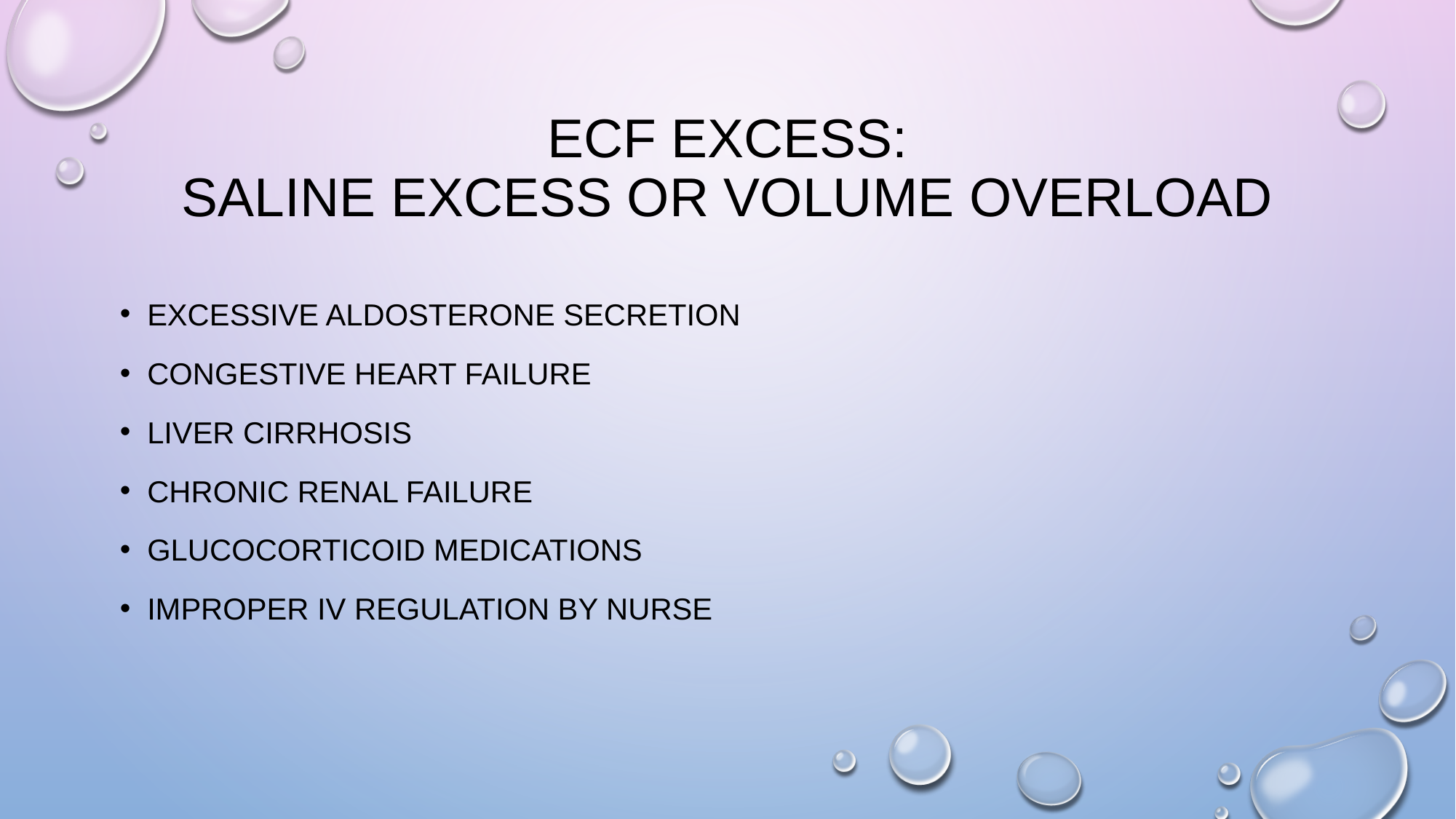

# ECF Excess: Saline excess or volume overload
Excessive aldosterone secretion
Congestive heart failure
Liver cirrhosis
Chronic renal failure
Glucocorticoid medications
Improper IV regulation by nurse